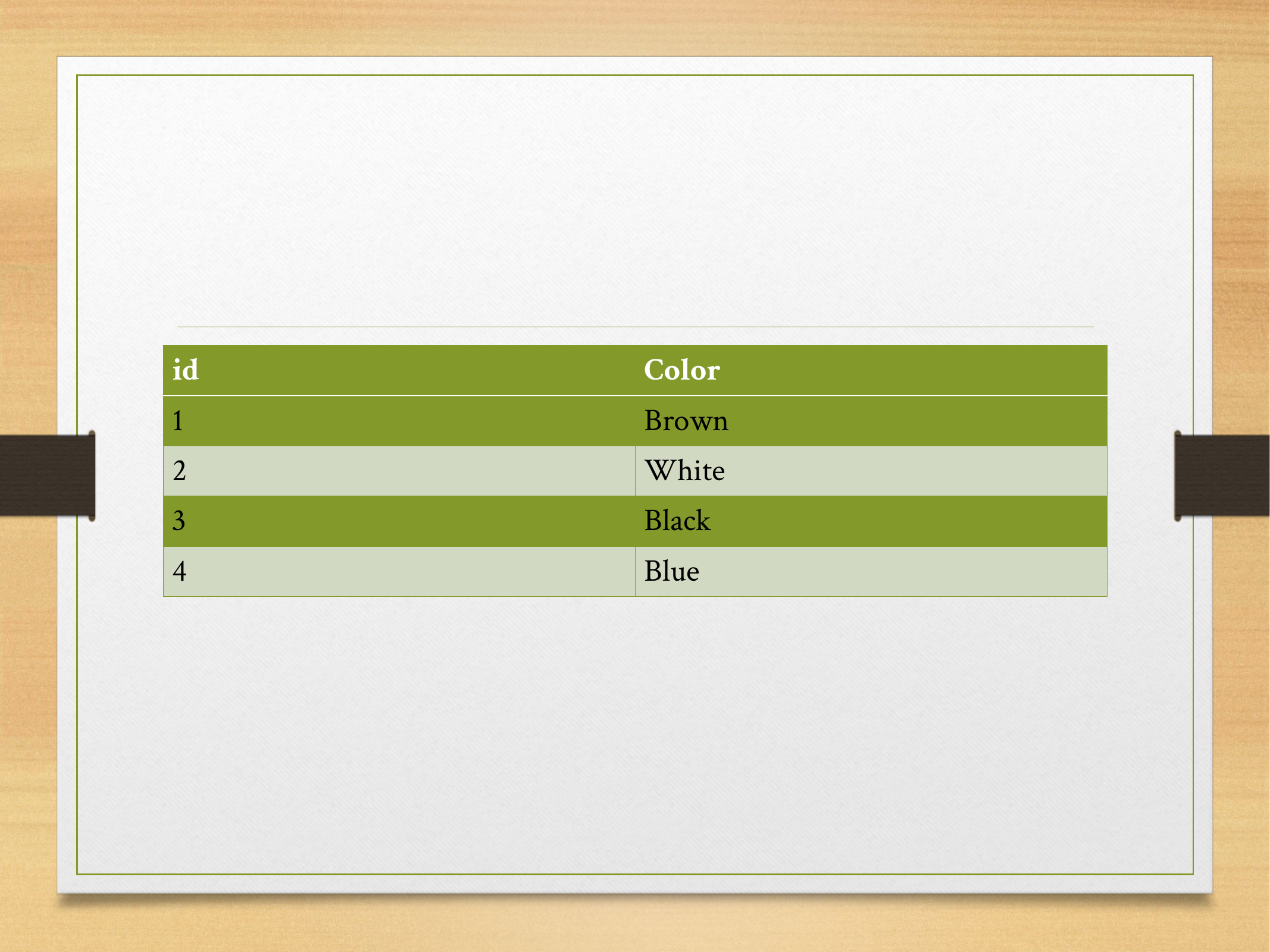

#
| id | Color |
| --- | --- |
| 1 | Brown |
| 2 | White |
| 3 | Black |
| 4 | Blue |